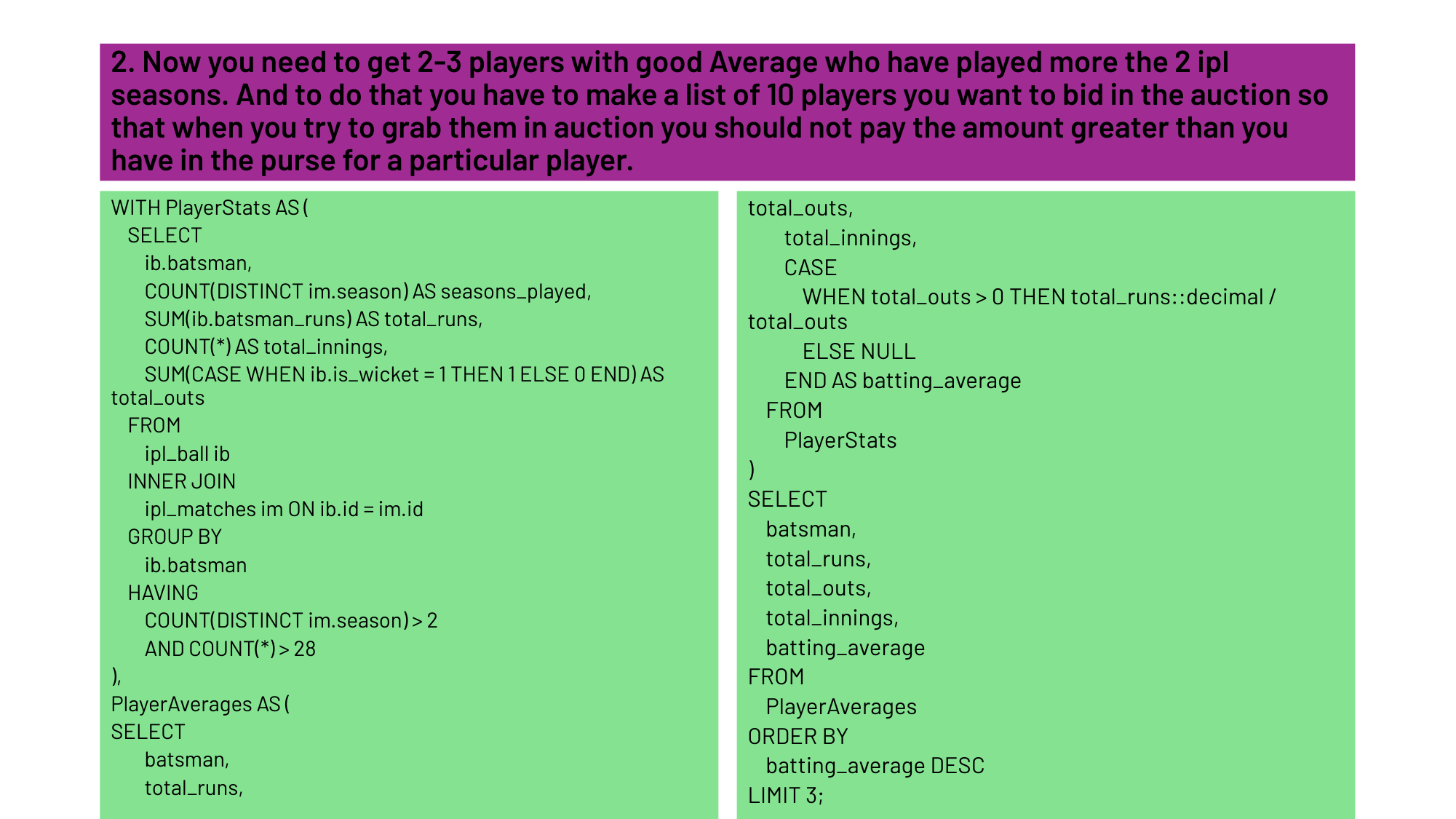

# 2. Now you need to get 2-3 players with good Average who have played more the 2 ipl seasons. And to do that you have to make a list of 10 players you want to bid in the auction so that when you try to grab them in auction you should not pay the amount greater than you have in the purse for a particular player.
WITH PlayerStats AS (
    SELECT
        ib.batsman,
        COUNT(DISTINCT im.season) AS seasons_played,
        SUM(ib.batsman_runs) AS total_runs,
        COUNT(*) AS total_innings,
        SUM(CASE WHEN ib.is_wicket = 1 THEN 1 ELSE 0 END) AS total_outs
    FROM
        ipl_ball ib
    INNER JOIN
        ipl_matches im ON ib.id = im.id
    GROUP BY
        ib.batsman
    HAVING
        COUNT(DISTINCT im.season) > 2
        AND COUNT(*) > 28
),
PlayerAverages AS (
SELECT
        batsman,
        total_runs,

total_outs,
        total_innings,
        CASE
            WHEN total_outs > 0 THEN total_runs::decimal / total_outs
            ELSE NULL
        END AS batting_average
    FROM
        PlayerStats
)
SELECT
    batsman,
    total_runs,
    total_outs,
    total_innings,
    batting_average
FROM
    PlayerAverages
ORDER BY
    batting_average DESC
LIMIT 3;